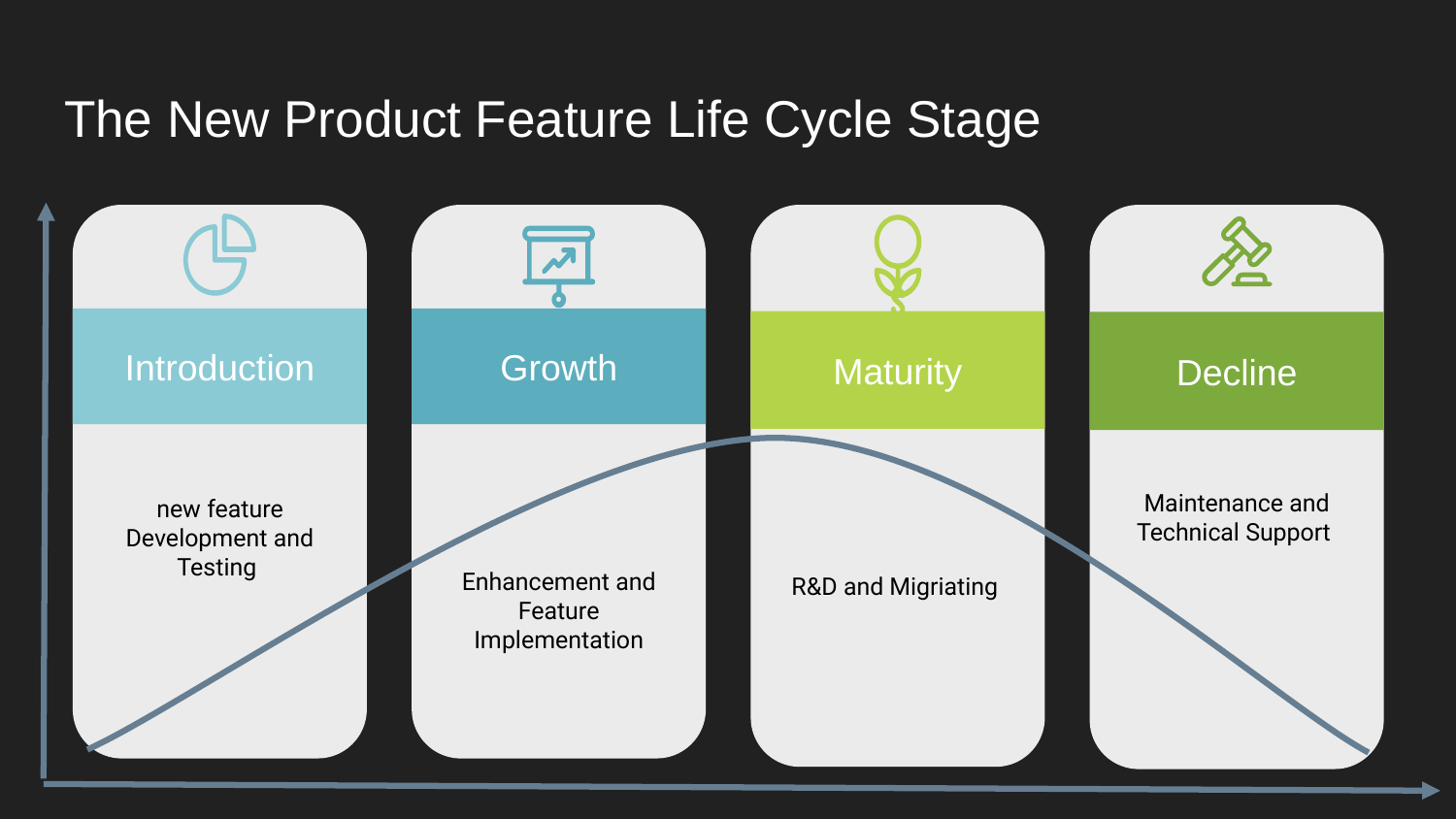

# The New Product Feature Life Cycle Stage

Introduction
new feature Development and Testing

Growth
Enhancement and Feature Implementation

Decline
Maintenance and Technical Support

Maturity
R&D and Migriating